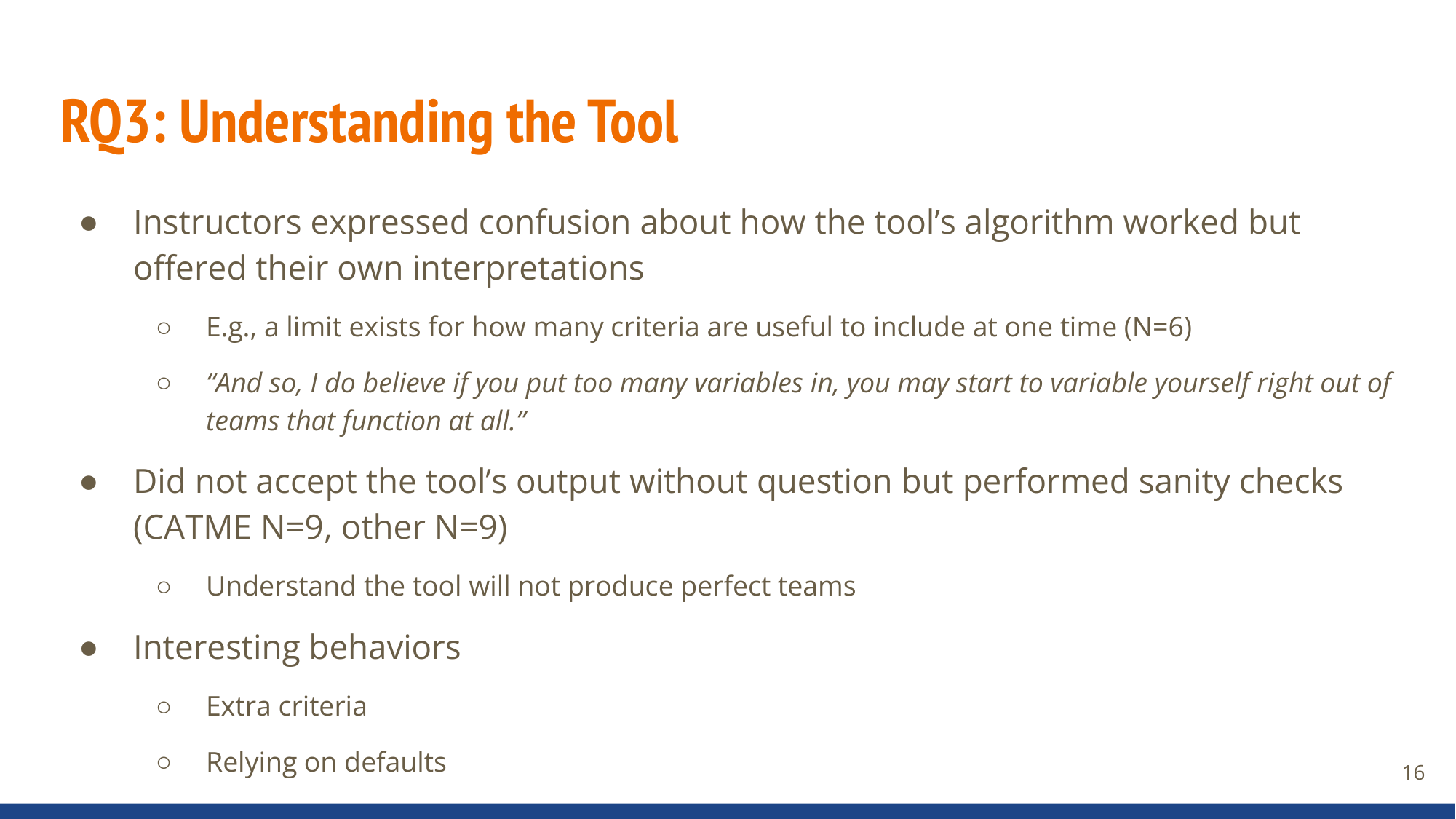

# RQ3: Understanding the Tool
Instructors expressed confusion about how the tool’s algorithm worked but offered their own interpretations
E.g., a limit exists for how many criteria are useful to include at one time (N=6)
“And so, I do believe if you put too many variables in, you may start to variable yourself right out of teams that function at all.”
Did not accept the tool’s output without question but performed sanity checks (CATME N=9, other N=9)
Understand the tool will not produce perfect teams
Interesting behaviors
Extra criteria
Relying on defaults
16